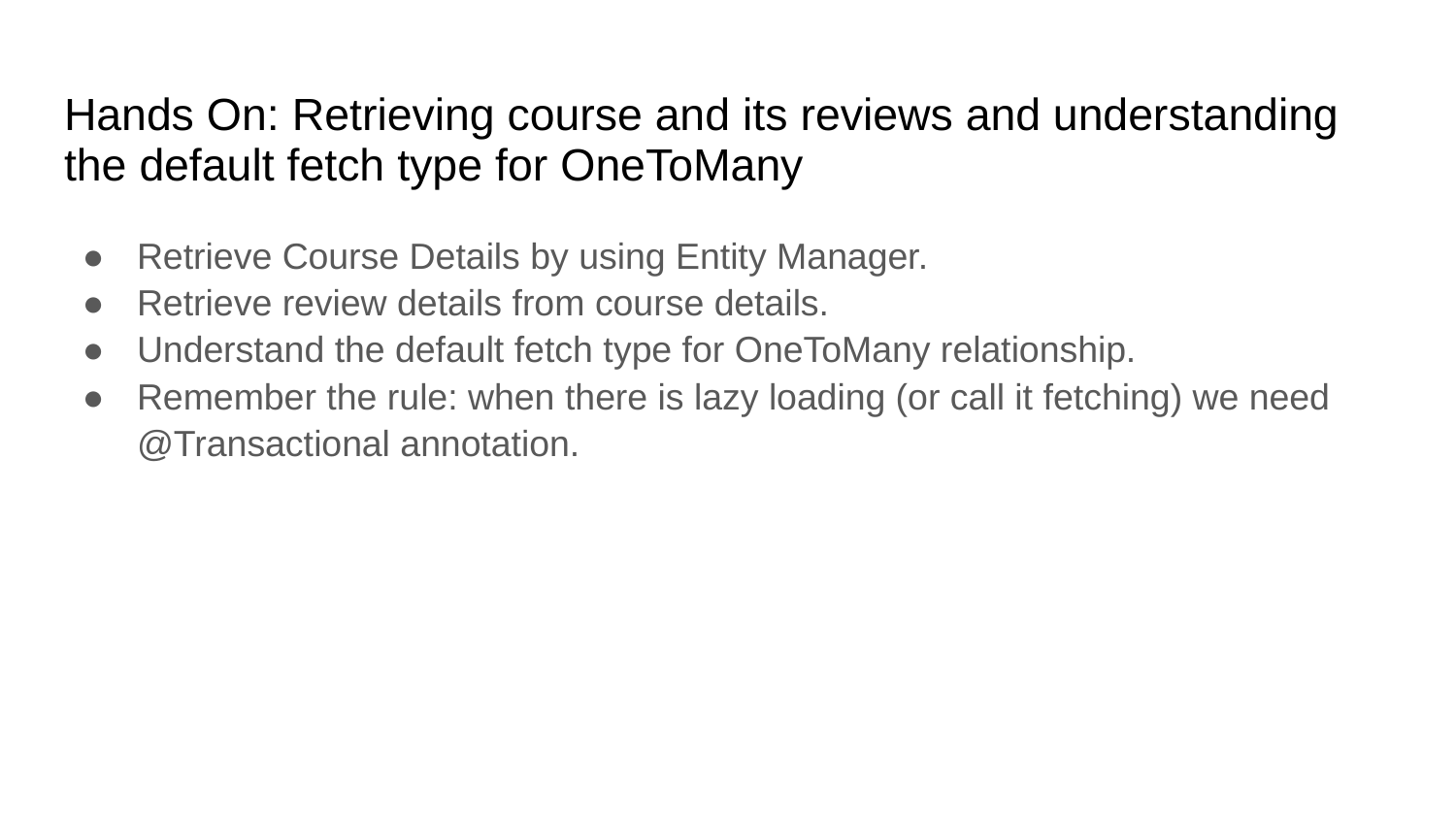

# Hands On: Retrieving course and its reviews and understanding the default fetch type for OneToMany
Retrieve Course Details by using Entity Manager.
Retrieve review details from course details.
Understand the default fetch type for OneToMany relationship.
Remember the rule: when there is lazy loading (or call it fetching) we need @Transactional annotation.